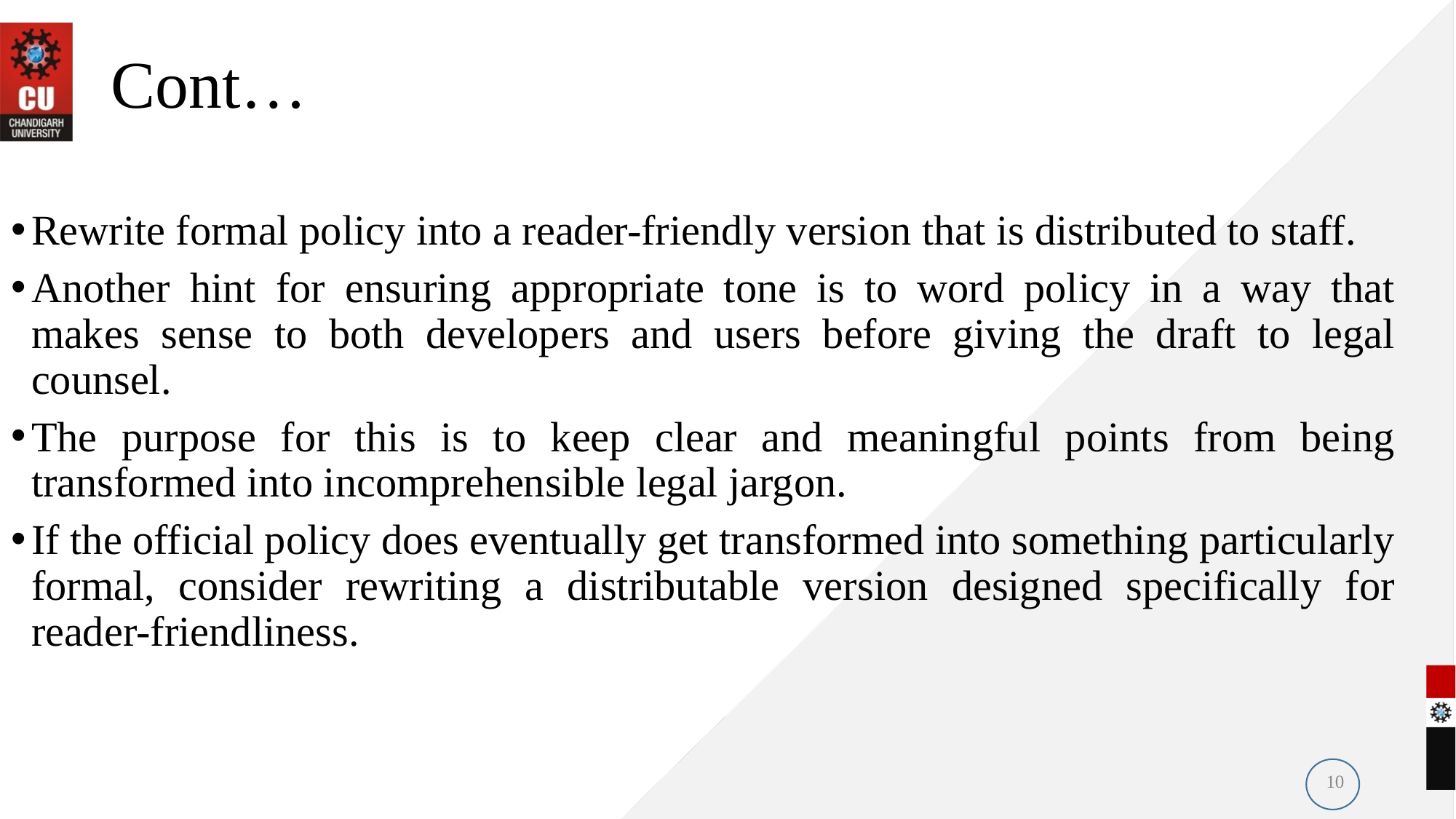

# Cont…
Rewrite formal policy into a reader-friendly version that is distributed to staff.
Another hint for ensuring appropriate tone is to word policy in a way that makes sense to both developers and users before giving the draft to legal counsel.
The purpose for this is to keep clear and meaningful points from being transformed into incomprehensible legal jargon.
If the official policy does eventually get transformed into something particularly formal, consider rewriting a distributable version designed specifically for reader-friendliness.

10